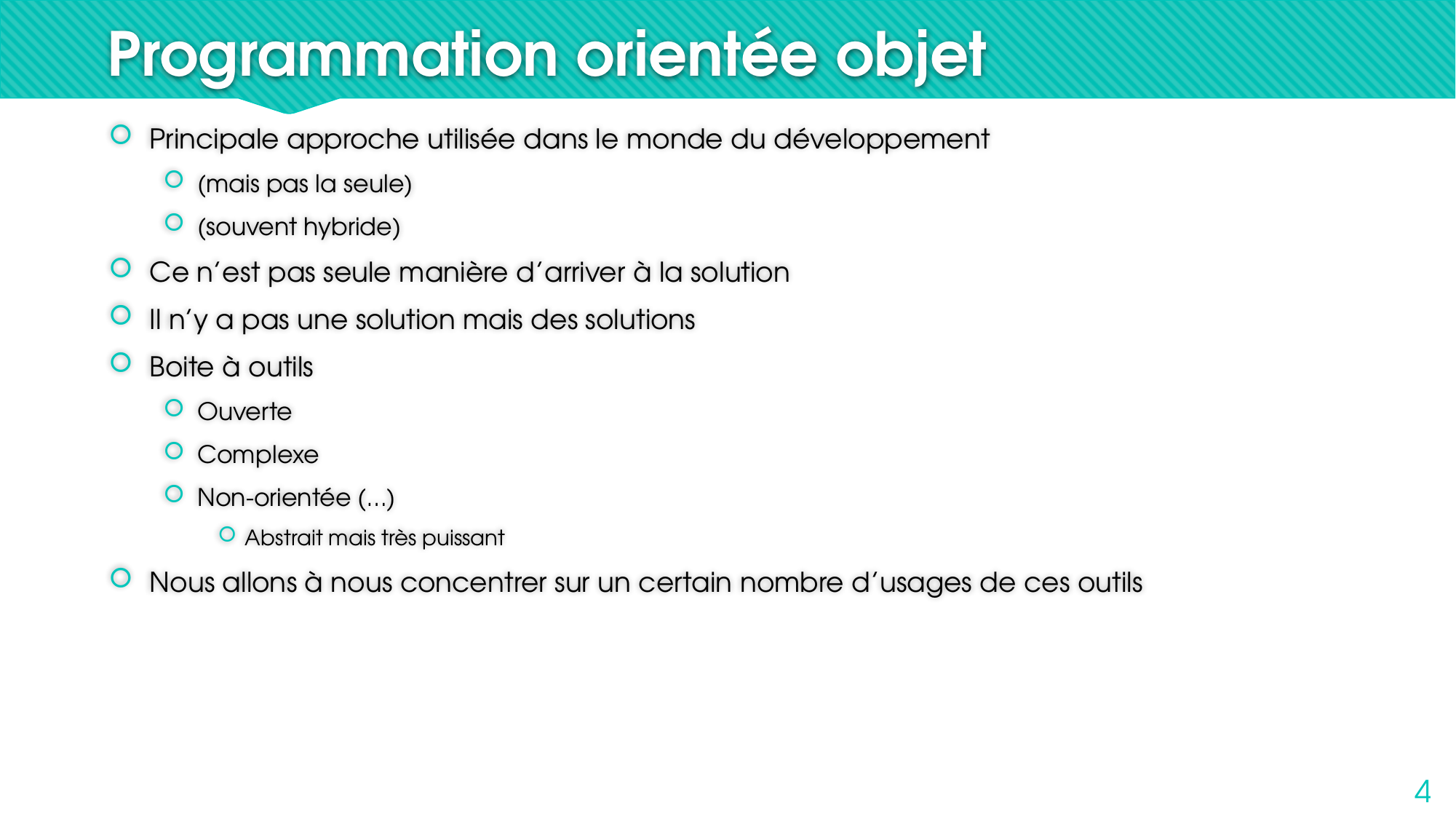

# Programmation orientée objet
Principale approche utilisée dans le monde du développement
(mais pas la seule)
(souvent hybride)
Ce n’est pas seule manière d’arriver à la solution
Il n’y a pas une solution mais des solutions
Boite à outils
Ouverte
Complexe
Non-orientée (…)
Abstrait mais très puissant
Nous allons à nous concentrer sur un certain nombre d’usages de ces outils
4